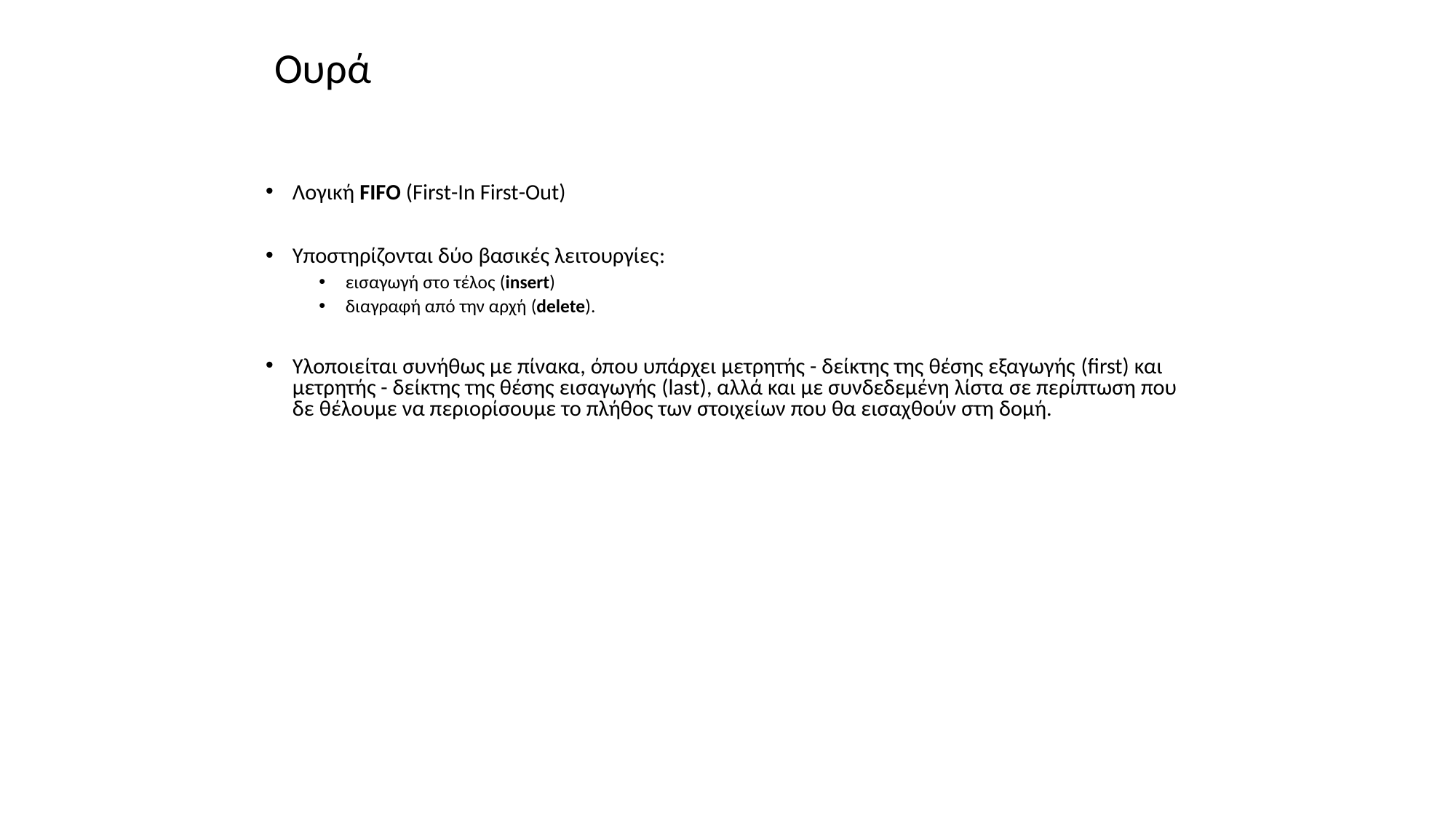

# Ουρά
Λογική FIFO (First-In First-Out)

Υποστηρίζονται δύο βασικές λειτουργίες:
εισαγωγή στο τέλος (insert)
διαγραφή από την αρχή (delete).

Υλοποιείται συνήθως με πίνακα, όπου υπάρχει μετρητής - δείκτης της θέσης εξαγωγής (first) και μετρητής - δείκτης της θέσης εισαγωγής (last), αλλά και με συνδεδεμένη λίστα σε περίπτωση που δε θέλουμε να περιορίσουμε το πλήθος των στοιχείων που θα εισαχθούν στη δομή.